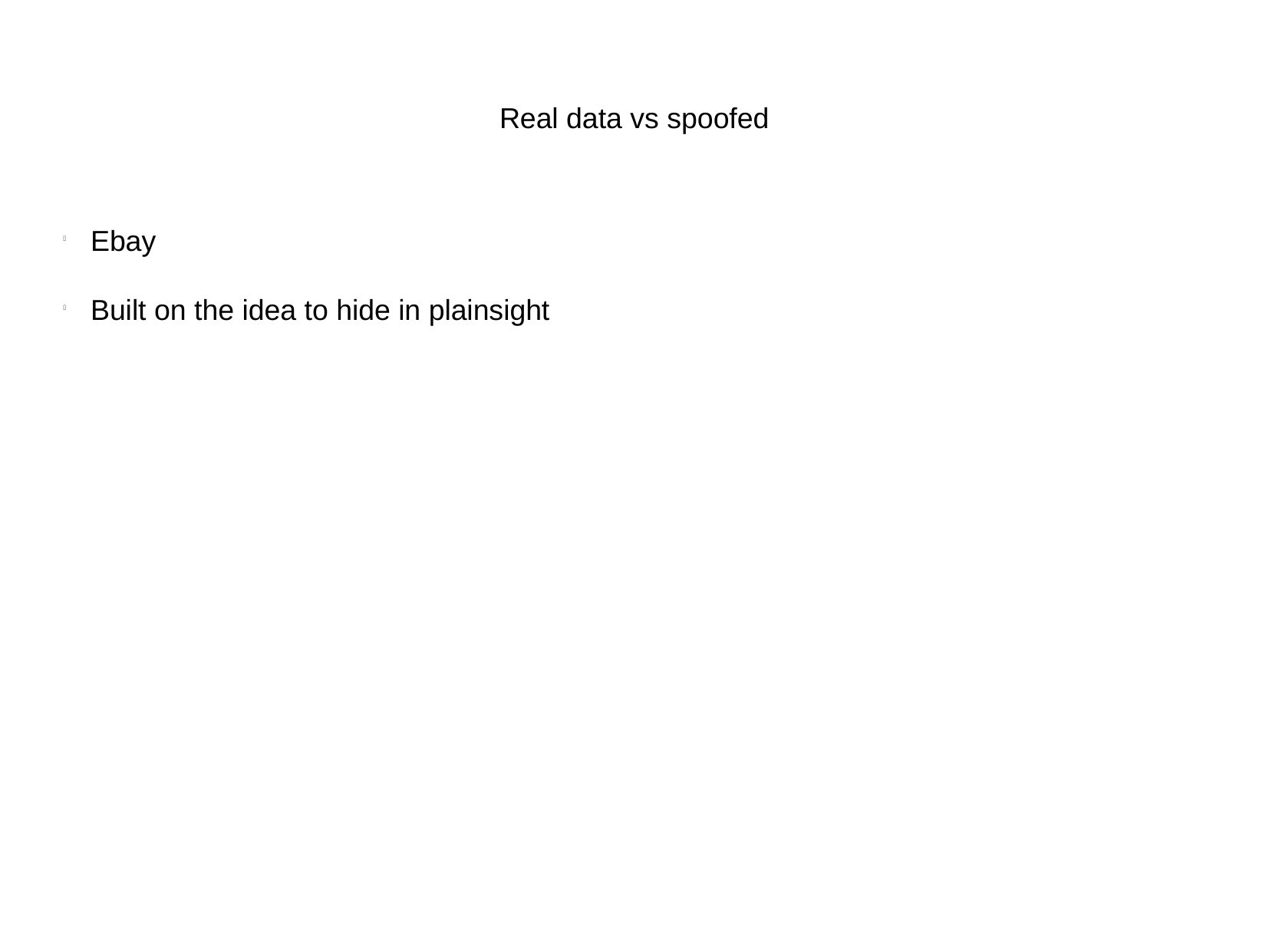

Real data vs spoofed
Ebay

Built on the idea to hide in plainsight